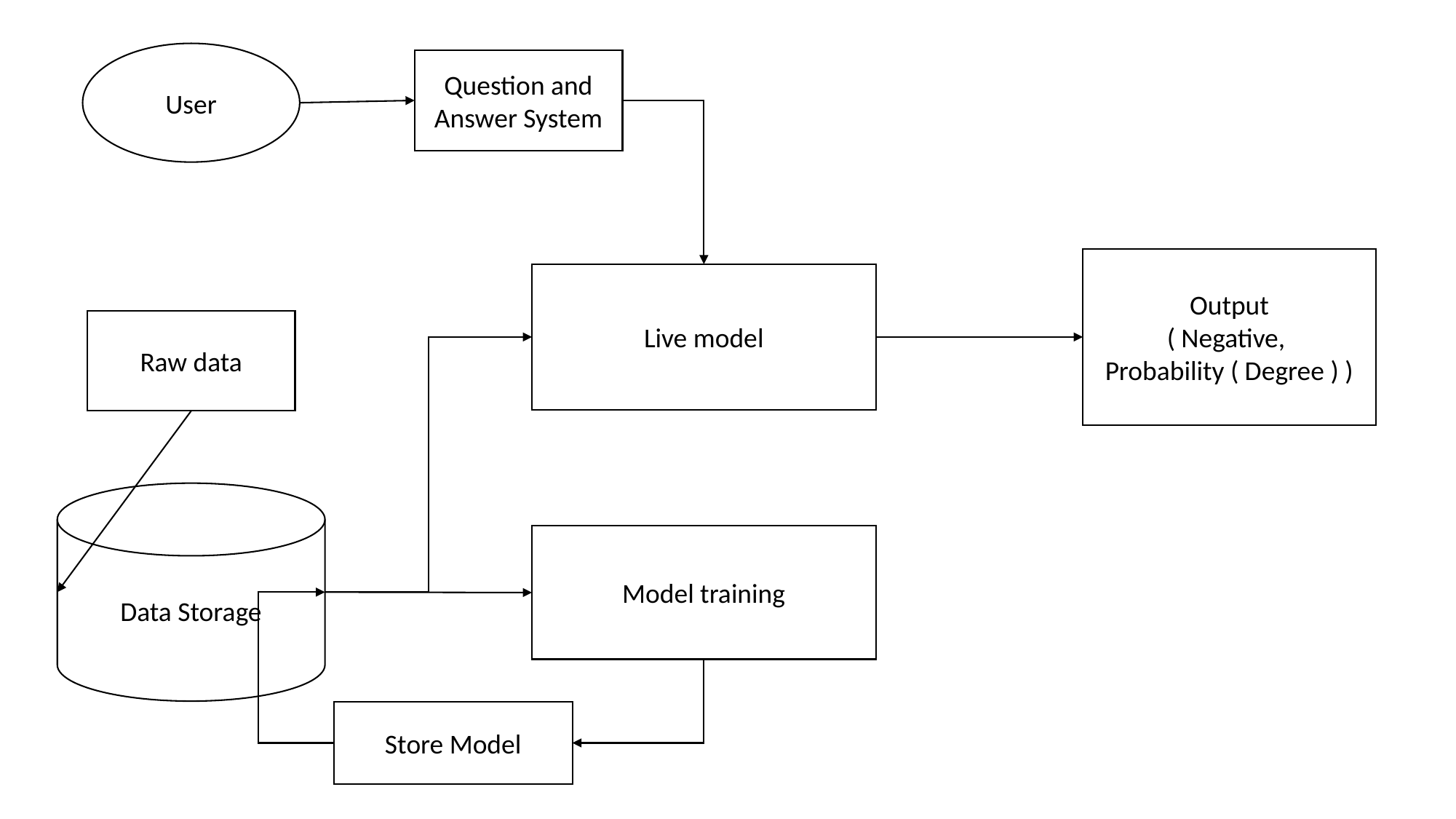

User
Question and Answer System
Output
( Negative,
Probability ( Degree ) )
Live model
Raw data
Data Storage
Model training
Store Model